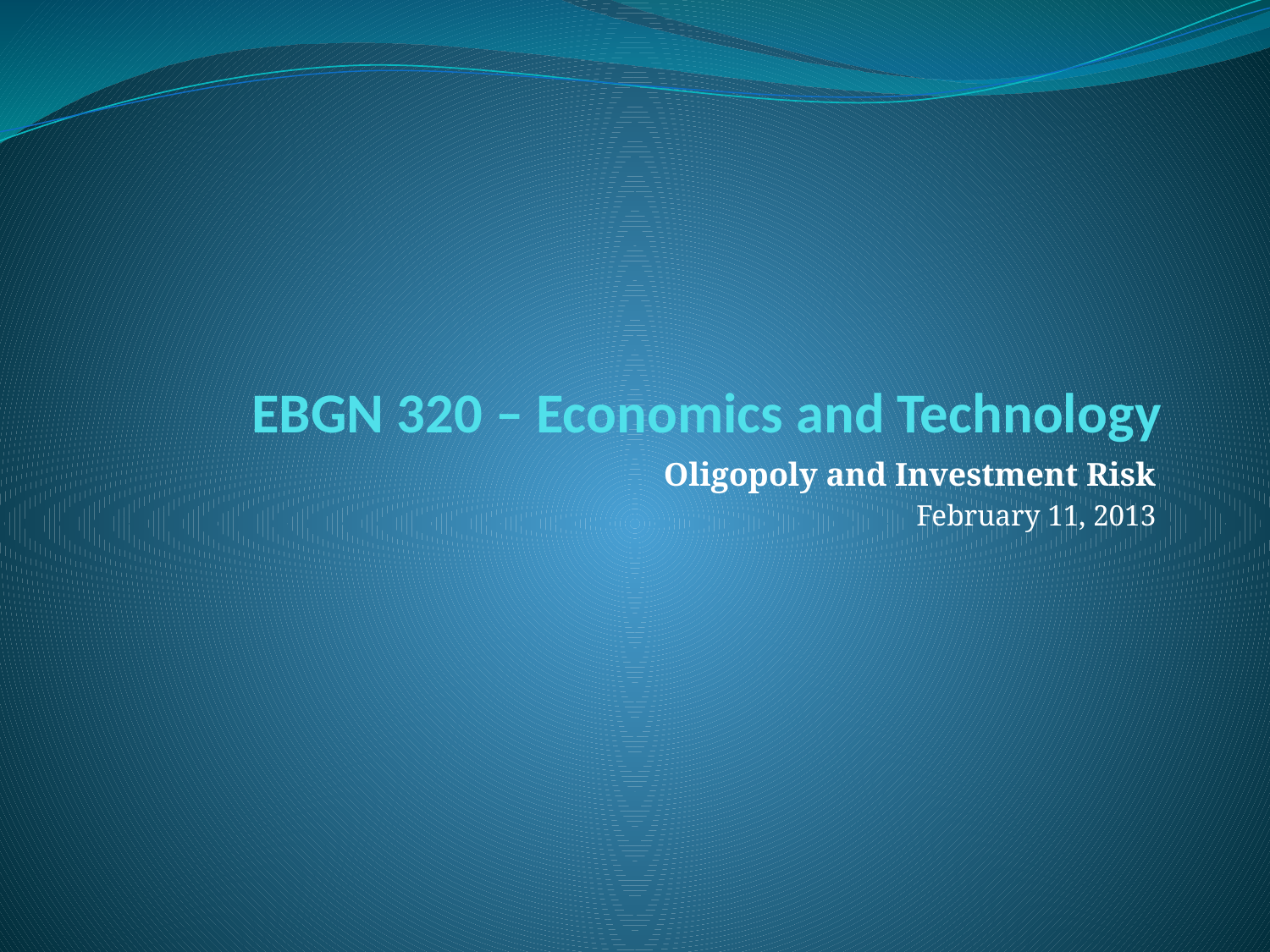

# EBGN 320 – Economics and Technology
Oligopoly and Investment Risk
February 11, 2013